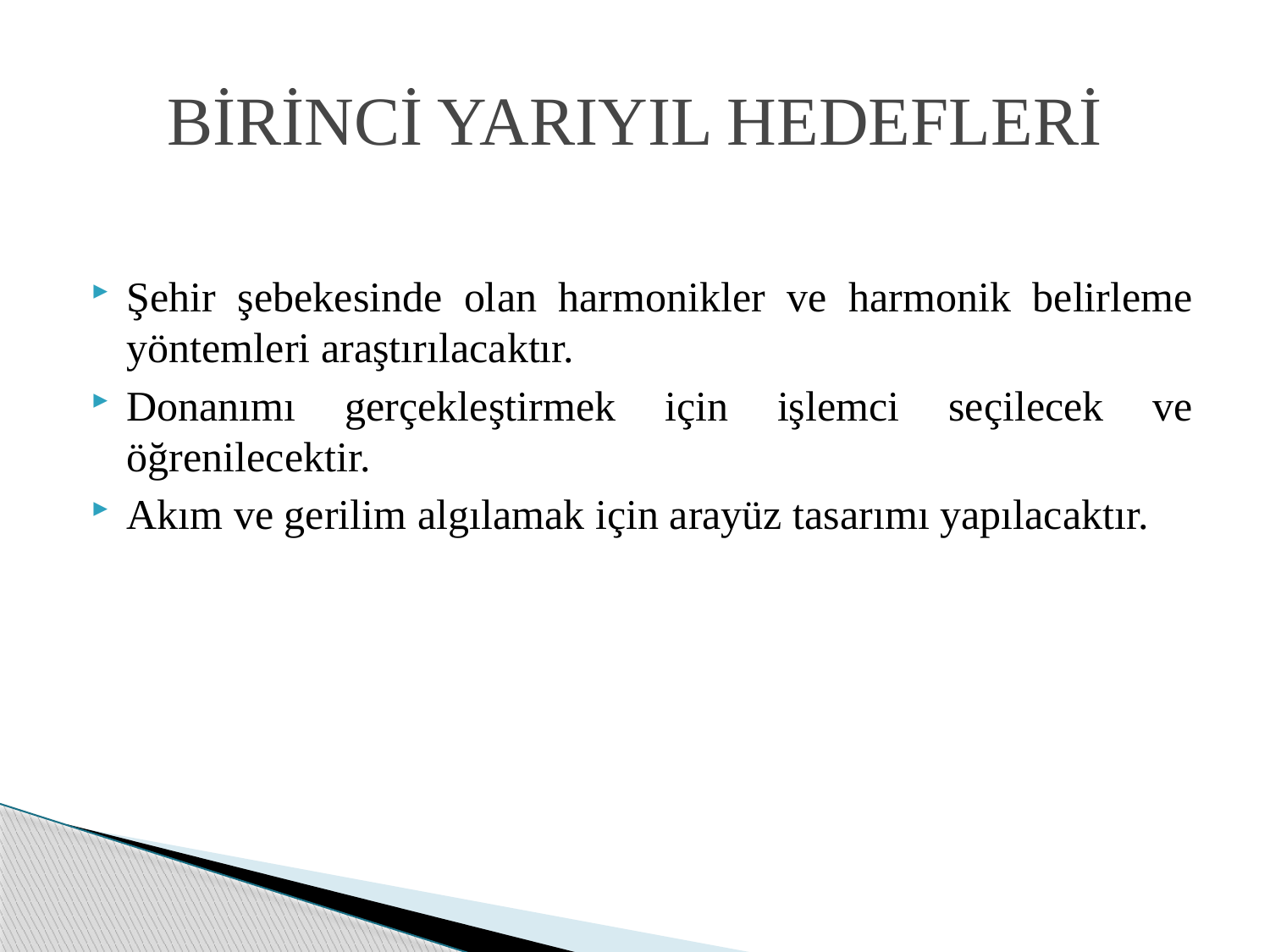

# BİRİNCİ YARIYIL HEDEFLERİ

Şehir şebekesinde olan harmonikler ve harmonik belirleme yöntemleri araştırılacaktır.
Donanımı gerçekleştirmek için işlemci seçilecek ve öğrenilecektir.
Akım ve gerilim algılamak için arayüz tasarımı yapılacaktır.